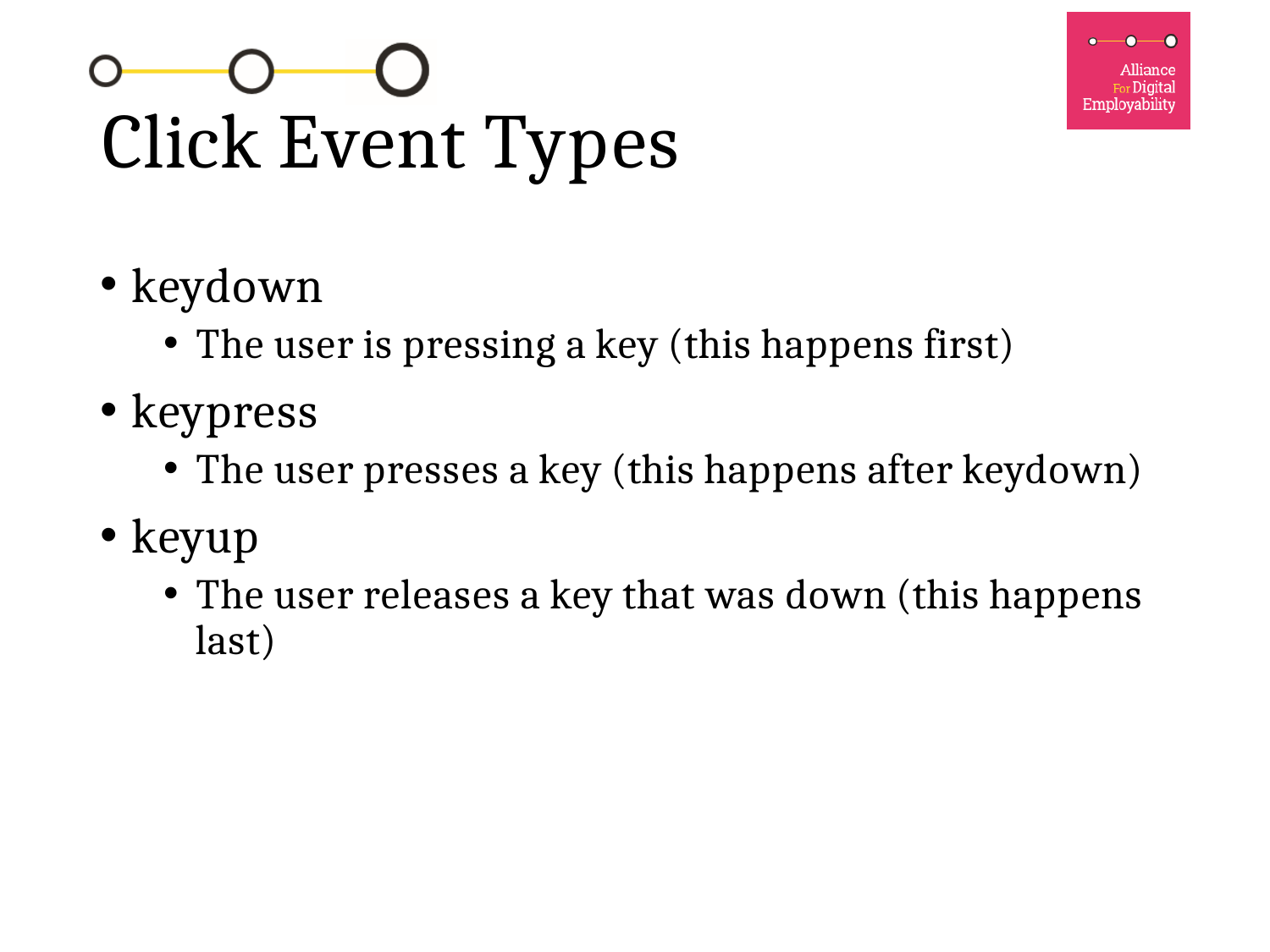

# Click Event Types
keydown
The user is pressing a key (this happens first)
keypress
The user presses a key (this happens after keydown)
keyup
The user releases a key that was down (this happens last)